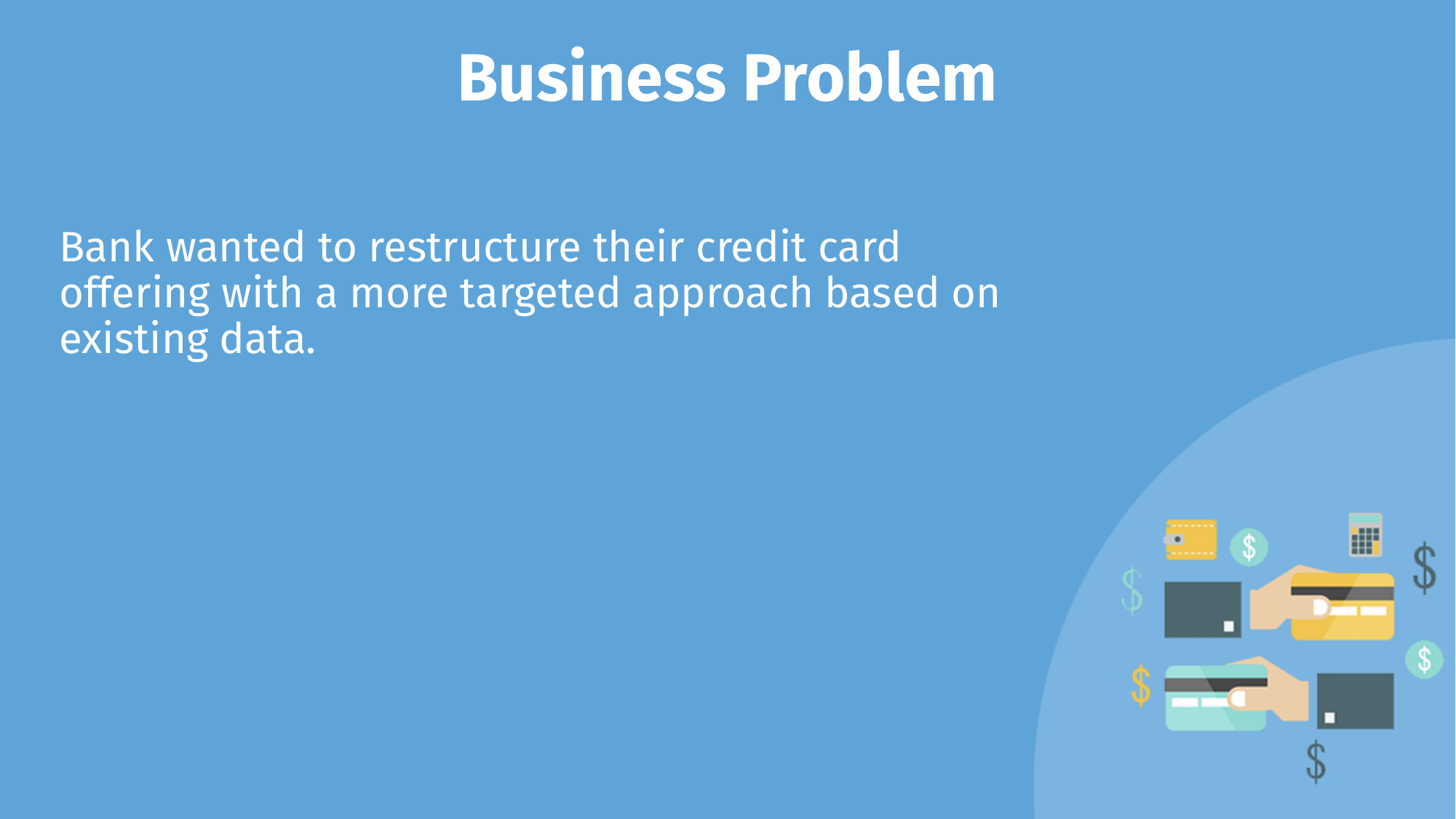

Business Problem
#
Bank wanted to restructure their credit card offering with a more targeted approach based on existing data.